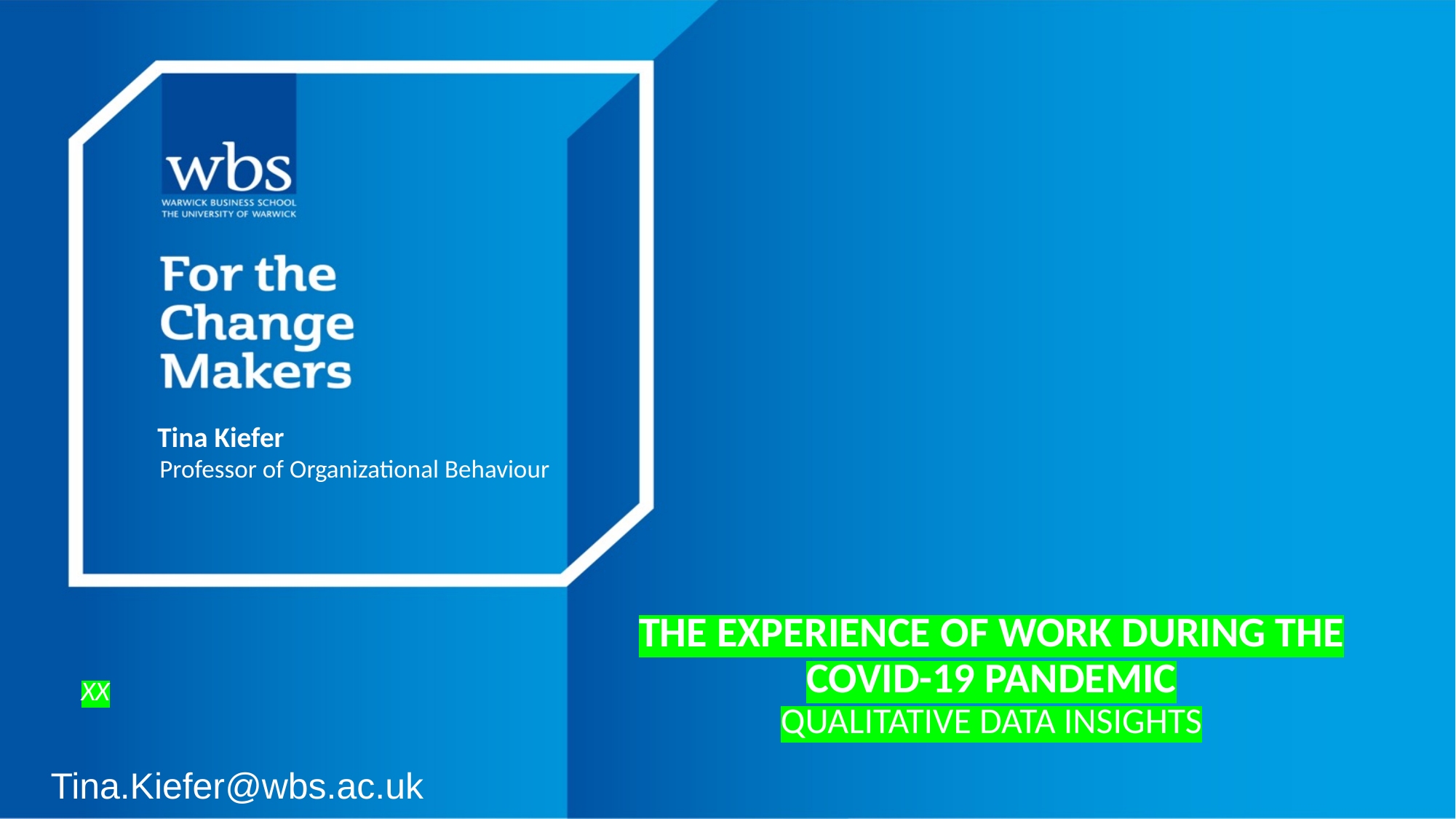

Tina Kiefer
Professor of Organizational Behaviour
# The experience of work during the covid-19 pandemic Qualitative data insights
XX
Tina.Kiefer@wbs.ac.uk